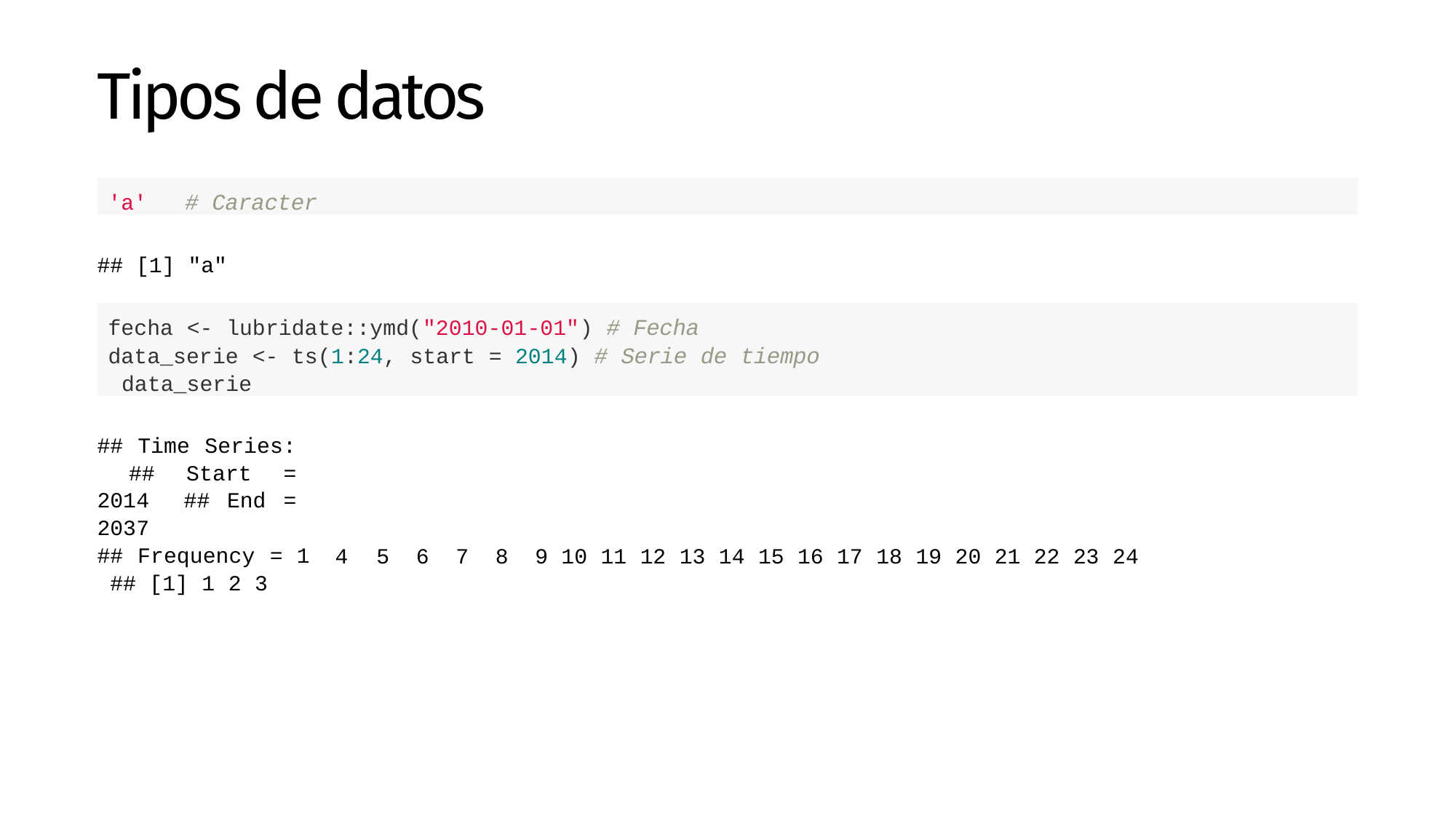

Tipos de datos
'a'	# Caracter
## [1] "a"
fecha <- lubridate::ymd("2010-01-01") # Fecha  data_serie <- ts(1:24, start = 2014) # Serie de tiempo  data_serie
## Time Series:  ## Start = 2014  ## End = 2037
## Frequency = 1  ## [1] 1 2 3
4	5	6	7	8	9 10 11 12 13 14 15 16 17 18 19 20 21 22 23 24